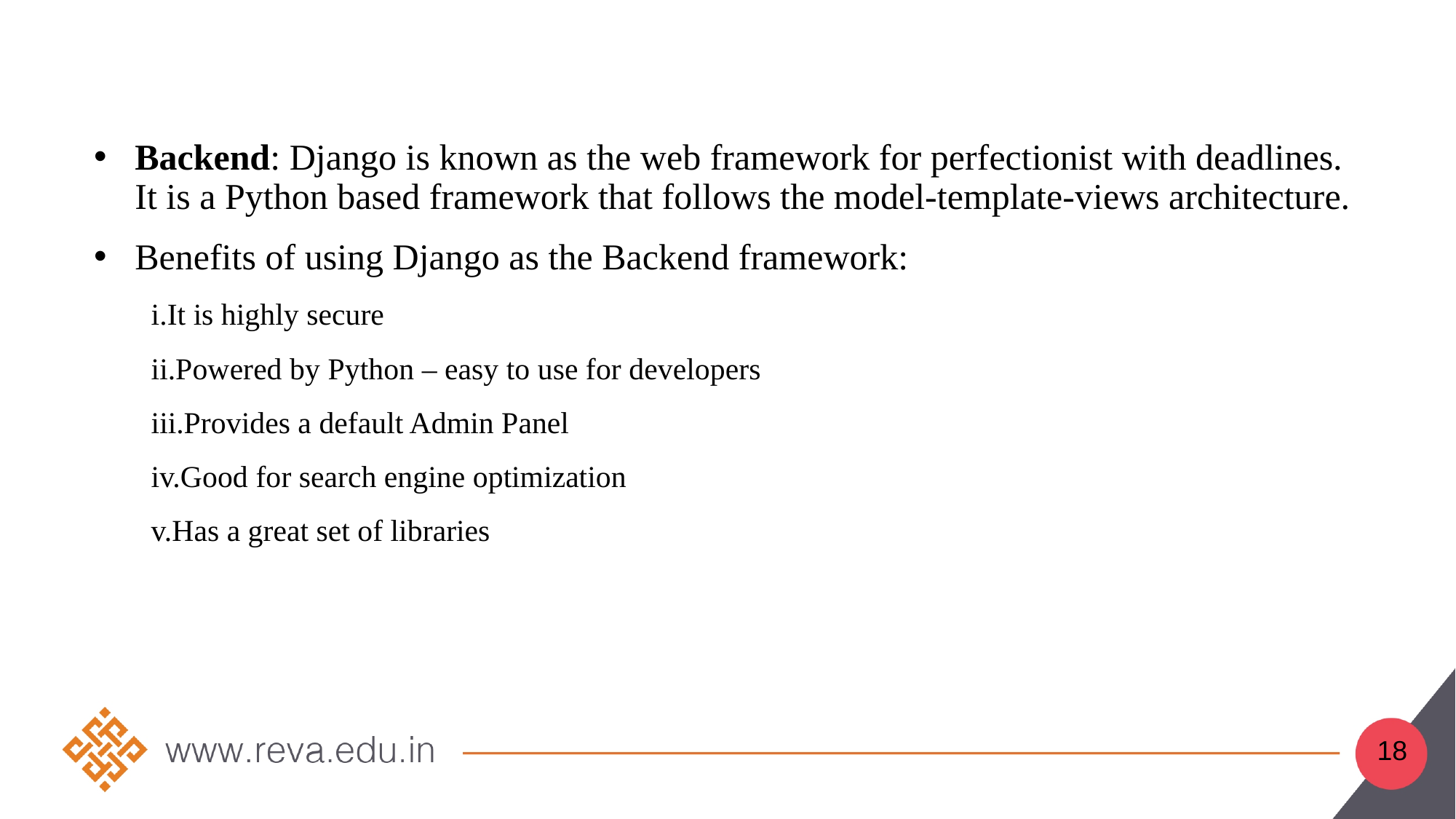

Backend: Django is known as the web framework for perfectionist with deadlines. It is a Python based framework that follows the model-template-views architecture.
Benefits of using Django as the Backend framework:
It is highly secure
Powered by Python – easy to use for developers
Provides a default Admin Panel
Good for search engine optimization
Has a great set of libraries

18